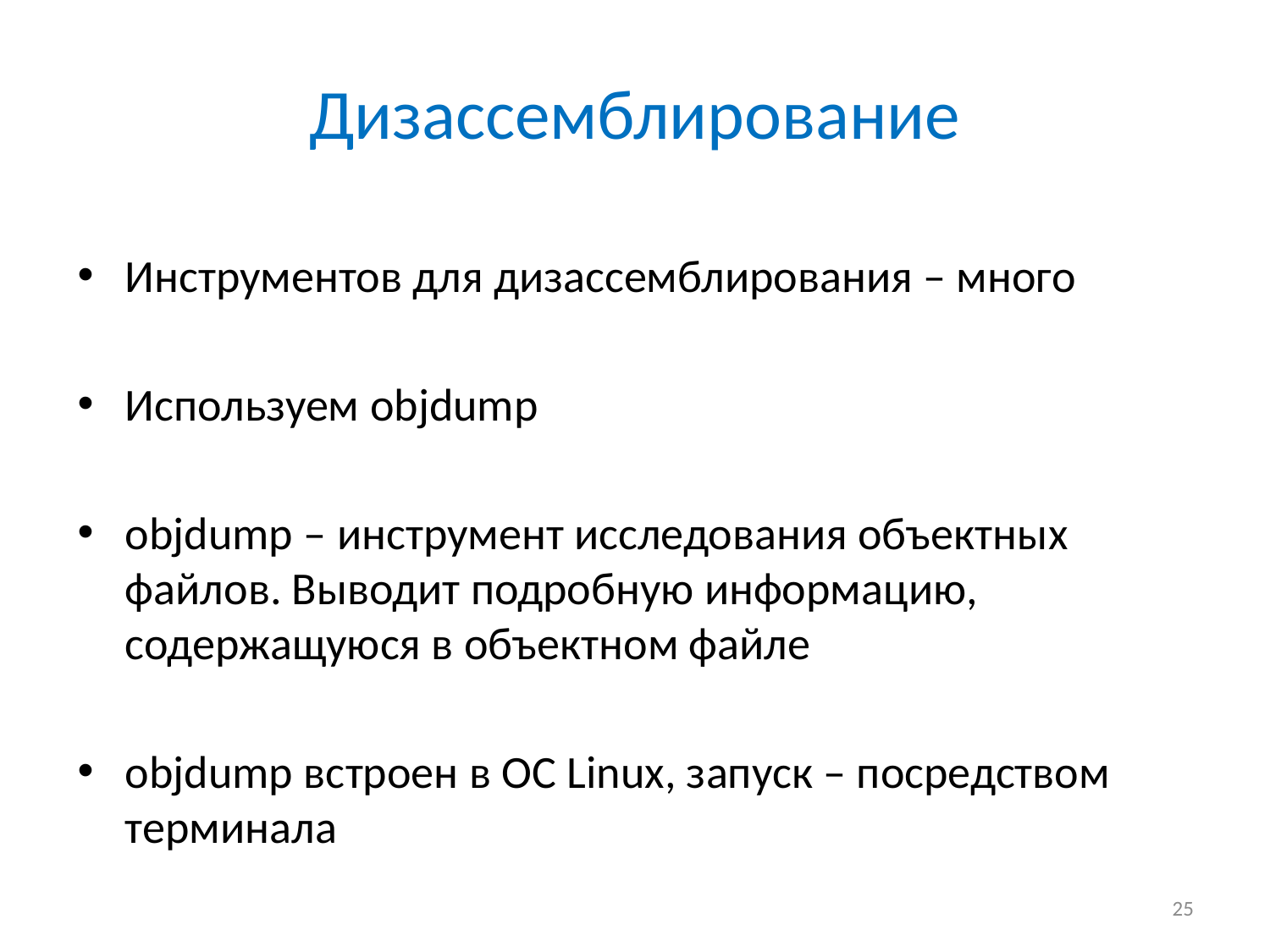

# Дизассемблирование

Инструментов для дизассемблирования – много

Используем objdump

objdump – инструмент исследования объектных файлов. Выводит подробную информацию, содержащуюся в объектном файле

objdump встроен в ОС Linux, запуск – посредством терминала

25